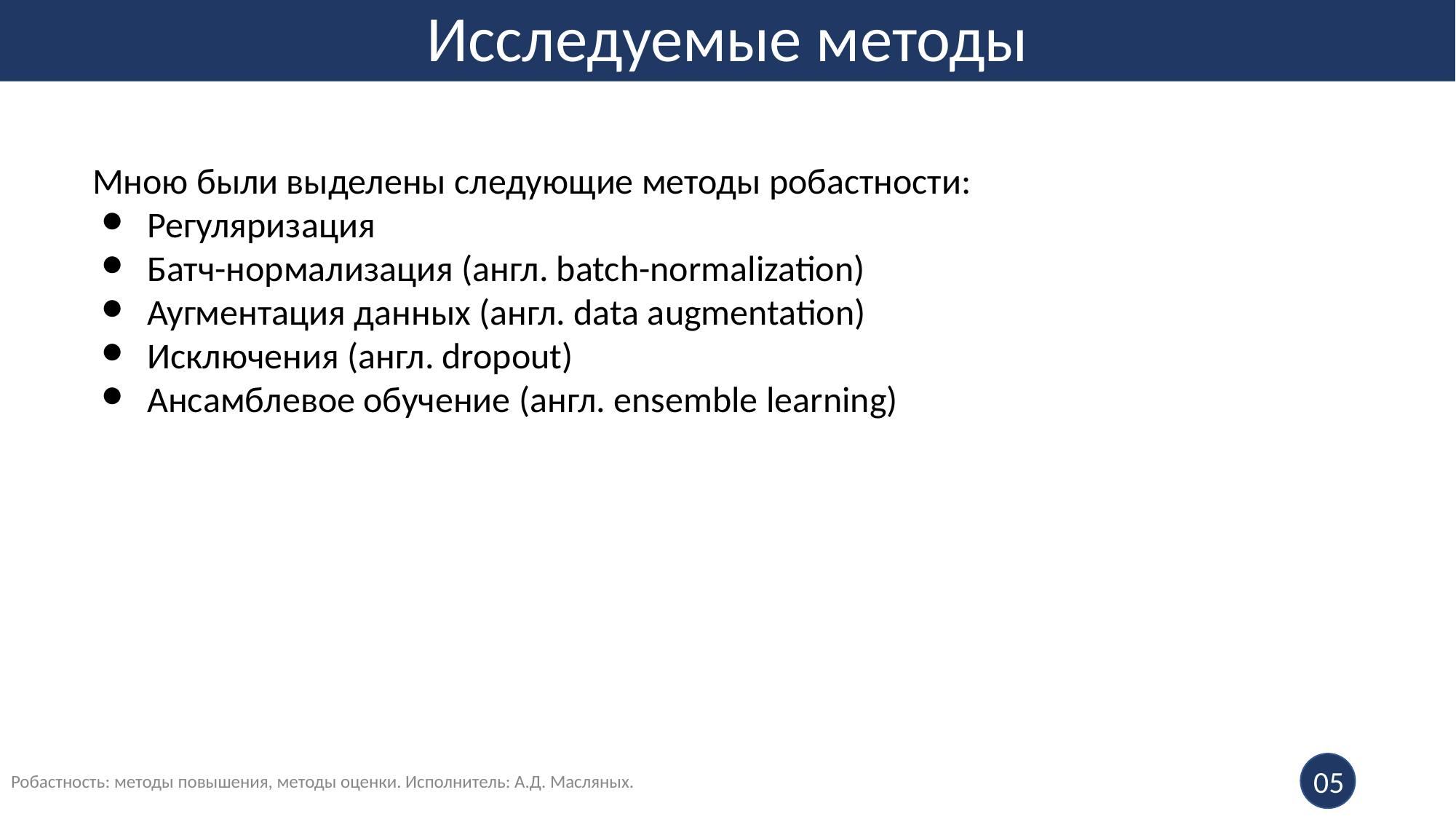

# Исследуемые методы

Мною были выделены следующие методы робастности:
Регуляризация
Батч-нормализация (англ. batch-normalization)
Аугментация данных (англ. data augmentation)
Исключения (англ. dropout)
Ансамблевое обучение (англ. ensemble learning)

Робастность: методы повышения, методы оценки. Исполнитель: А.Д. Масляных.
05